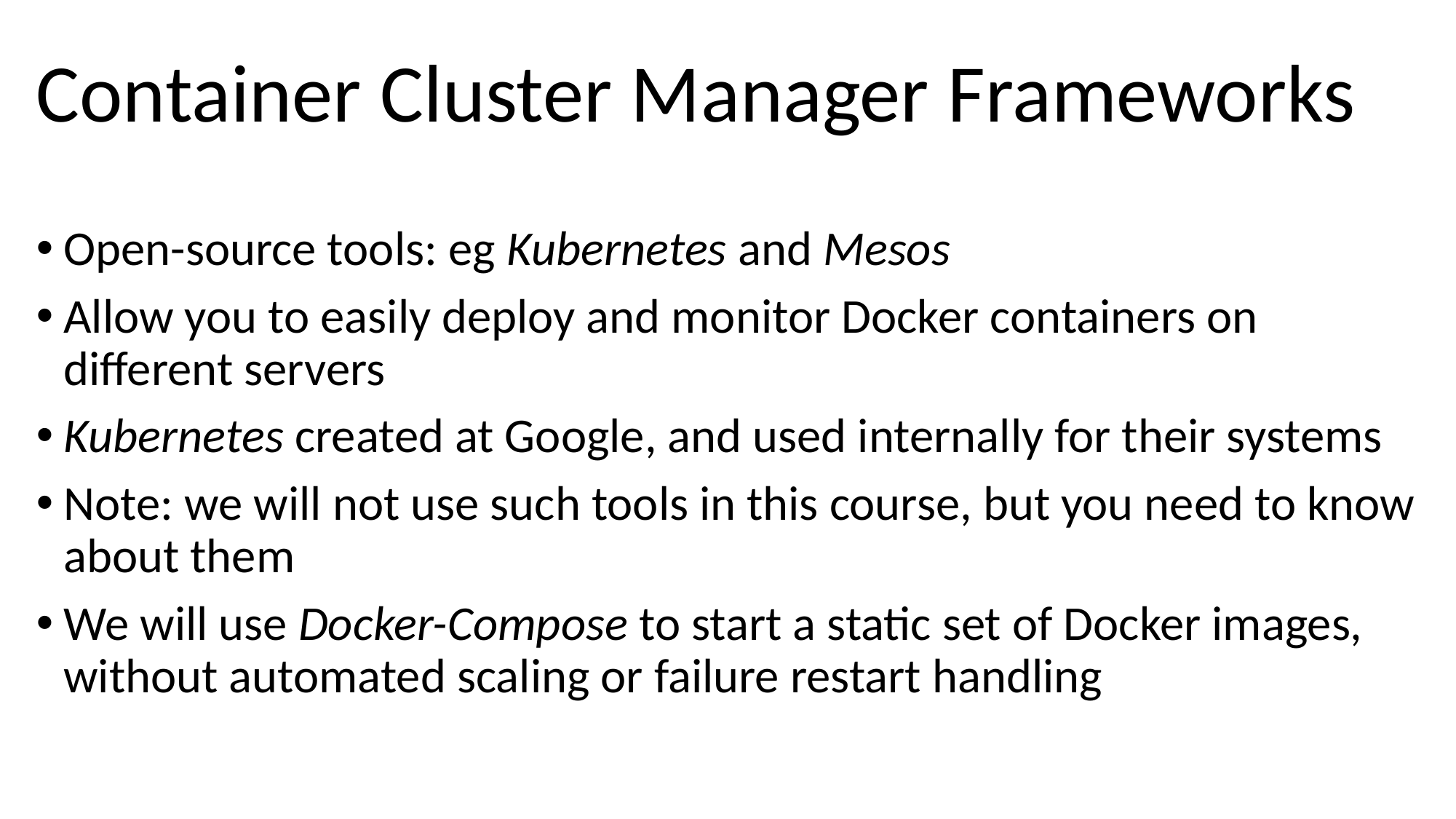

# Container Cluster Manager Frameworks
Open-source tools: eg Kubernetes and Mesos
Allow you to easily deploy and monitor Docker containers on different servers
Kubernetes created at Google, and used internally for their systems
Note: we will not use such tools in this course, but you need to know about them
We will use Docker-Compose to start a static set of Docker images, without automated scaling or failure restart handling